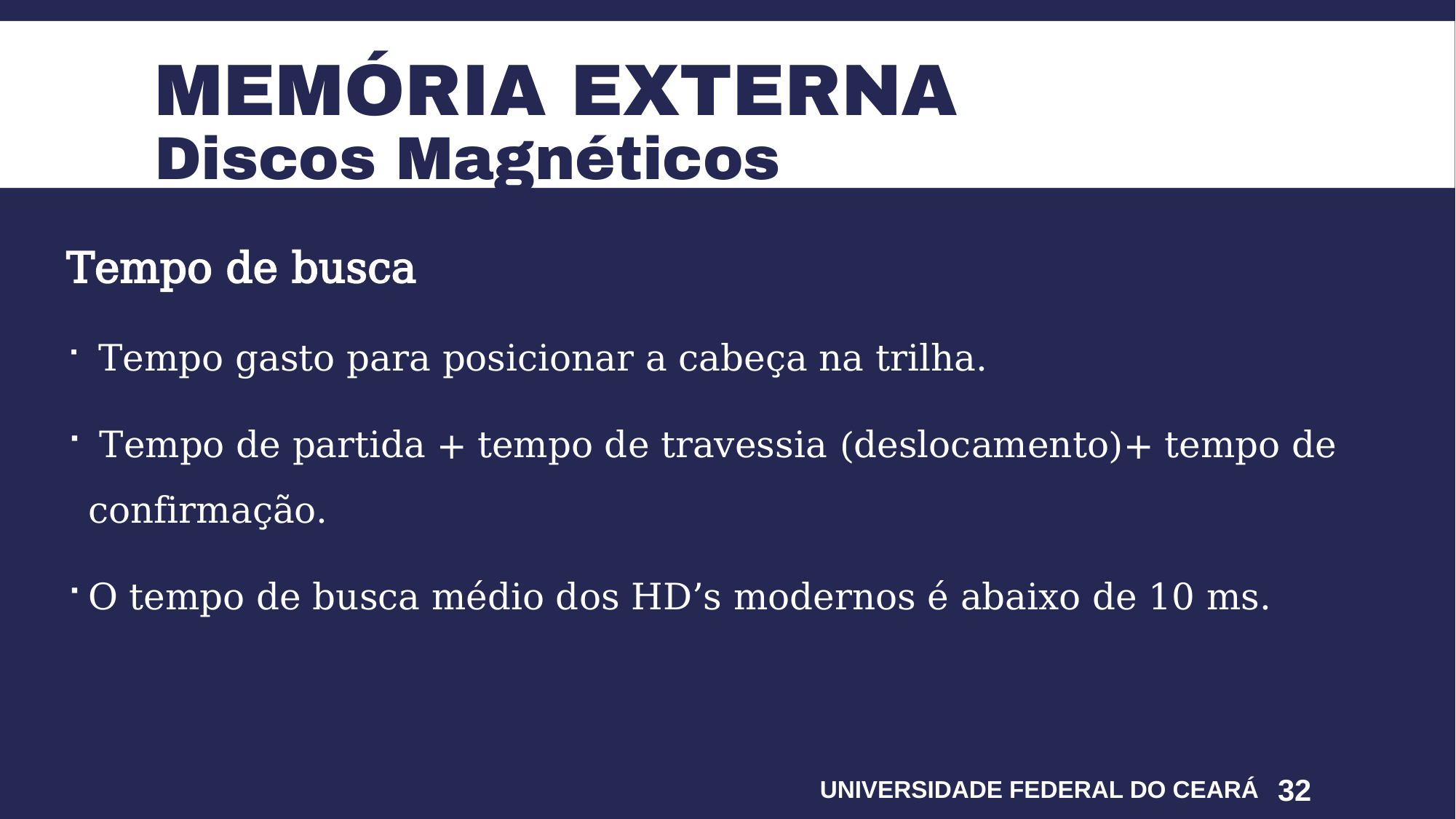

# Memória Externa Discos Magnéticos
Tempo de busca
 Tempo gasto para posicionar a cabeça na trilha.
 Tempo de partida + tempo de travessia (deslocamento)+ tempo de confirmação.
O tempo de busca médio dos HD’s modernos é abaixo de 10 ms.
UNIVERSIDADE FEDERAL DO CEARÁ
32